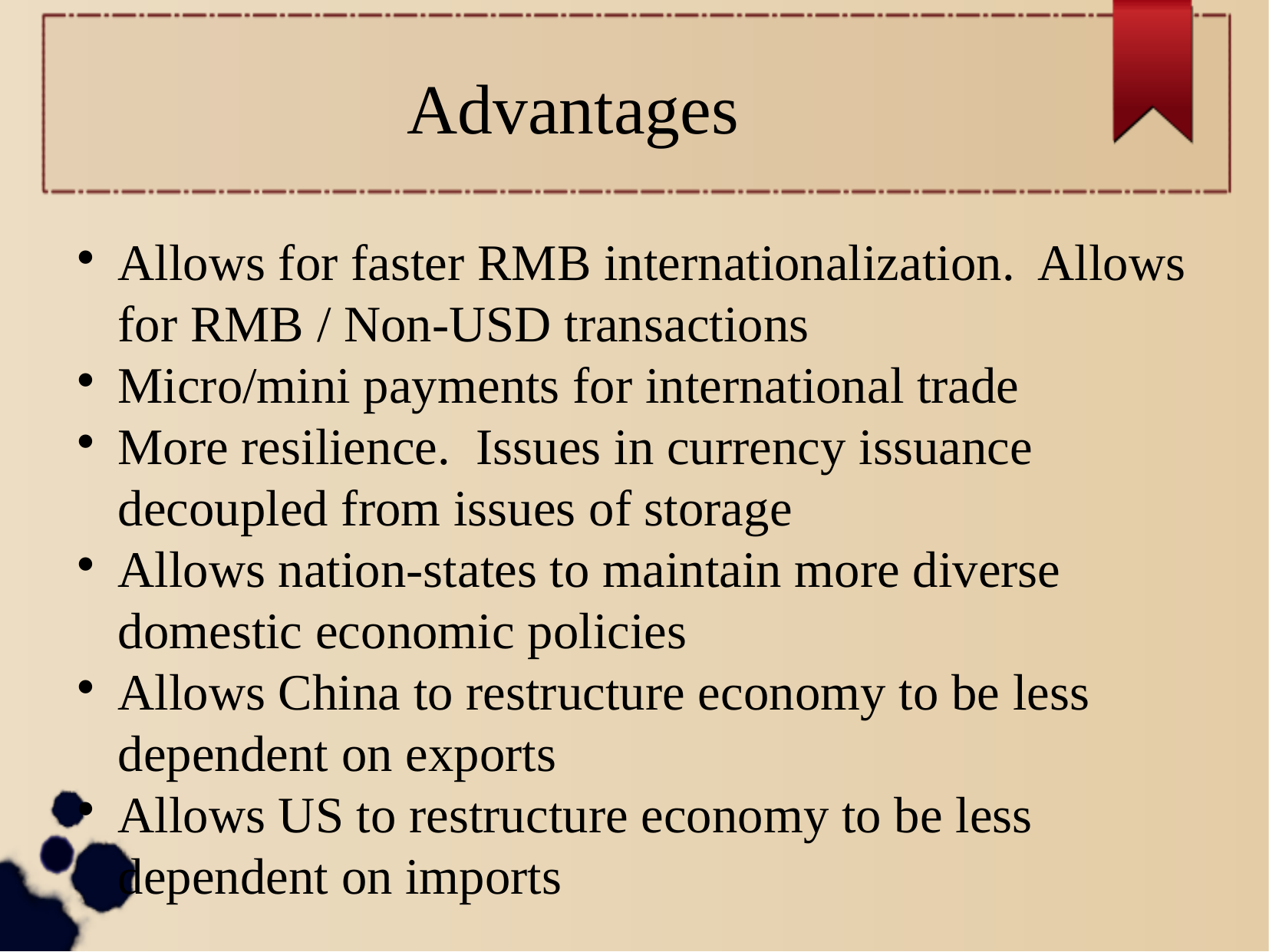

Advantages
Allows for faster RMB internationalization.  Allows for RMB / Non-USD transactions
Micro/mini payments for international trade
More resilience.  Issues in currency issuance decoupled from issues of storage
Allows nation-states to maintain more diverse domestic economic policies
Allows China to restructure economy to be less dependent on exports
Allows US to restructure economy to be less dependent on imports